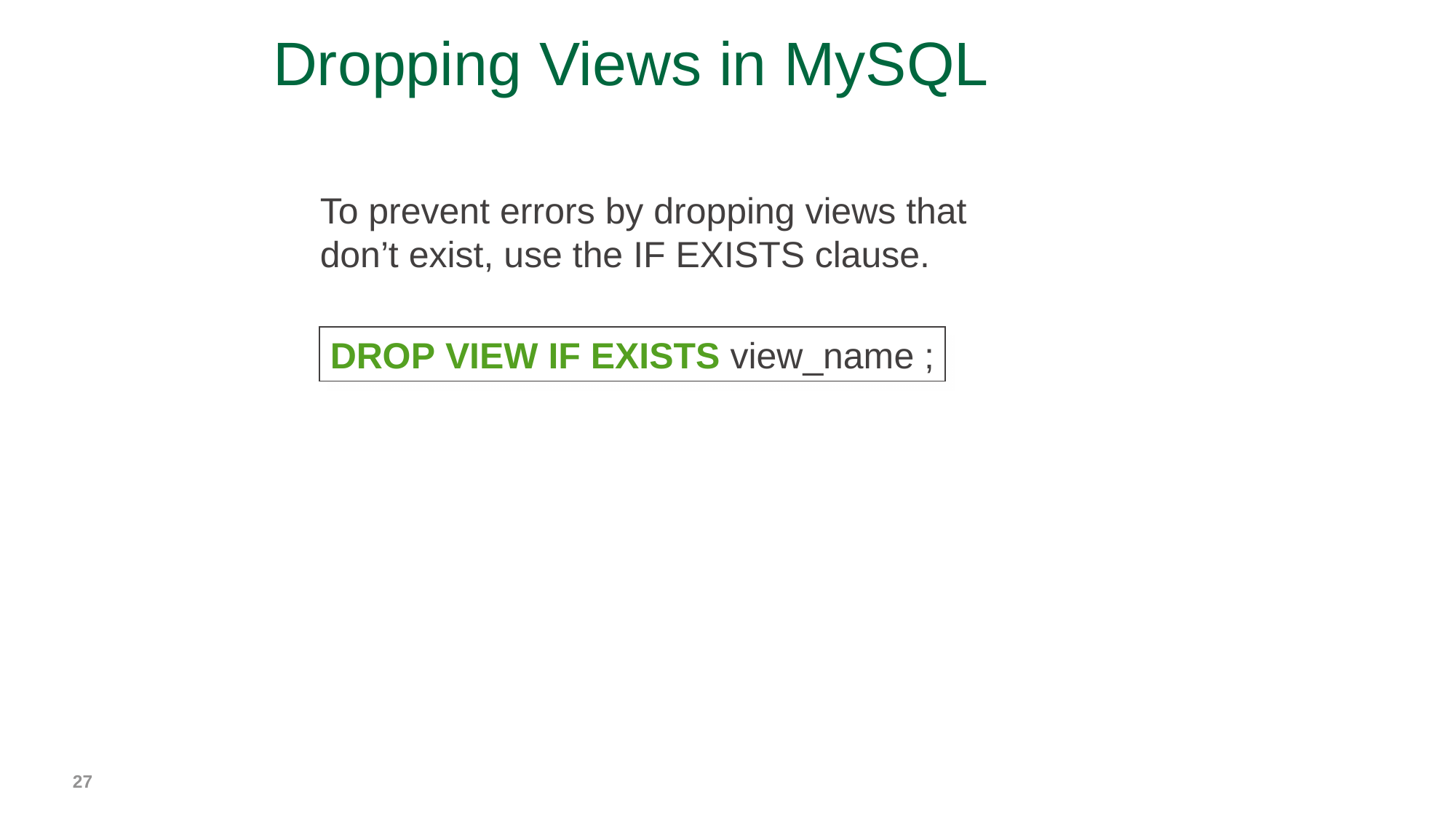

# Dropping Views in MySQL
To prevent errors by dropping views that don’t exist, use the IF EXISTS clause.
DROP VIEW IF EXISTS view_name ;
27